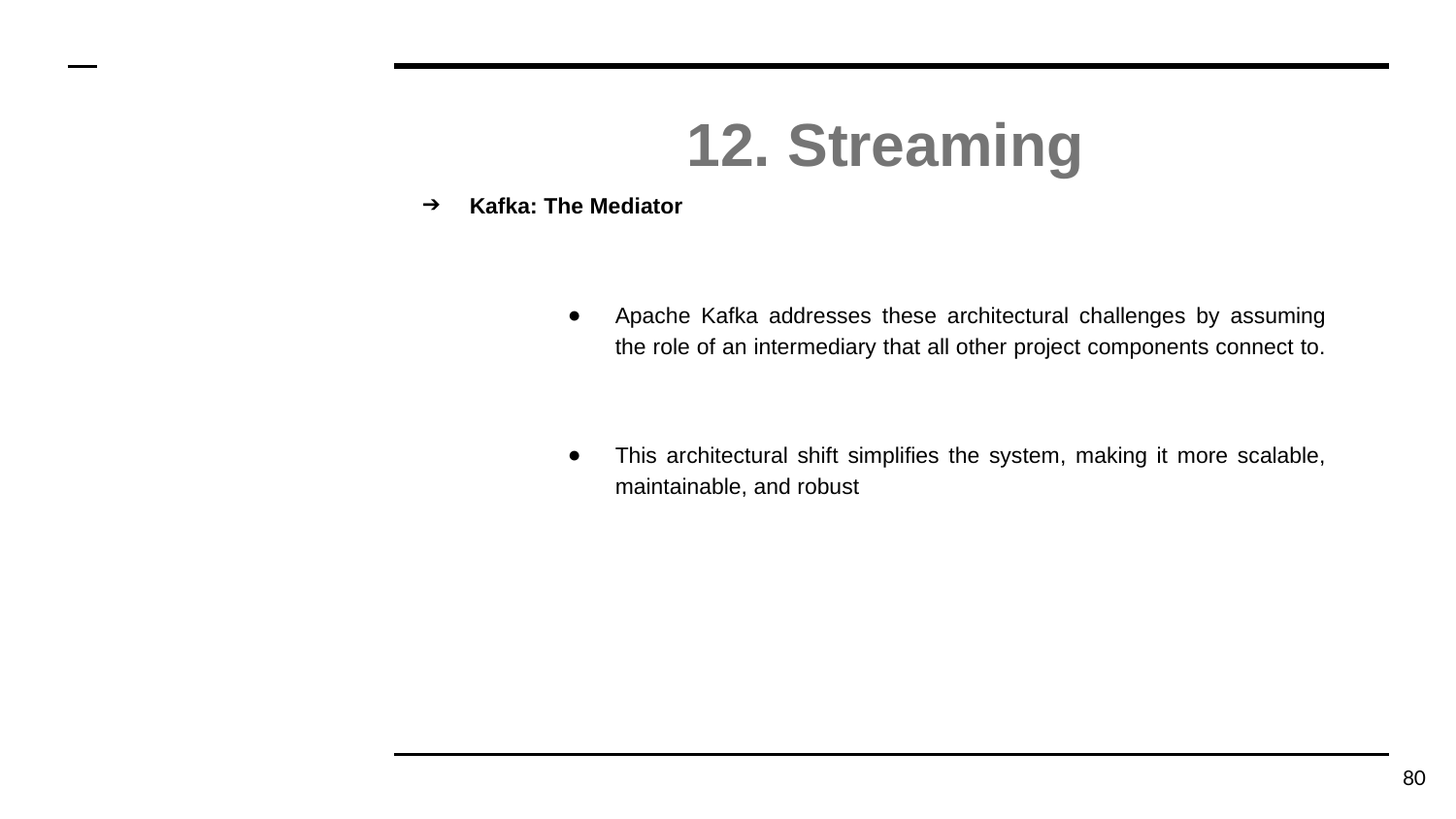

# 12. Streaming
Kafka: The Mediator

Apache Kafka addresses these architectural challenges by assuming the role of an intermediary that all other project components connect to.

This architectural shift simplifies the system, making it more scalable, maintainable, and robust
80